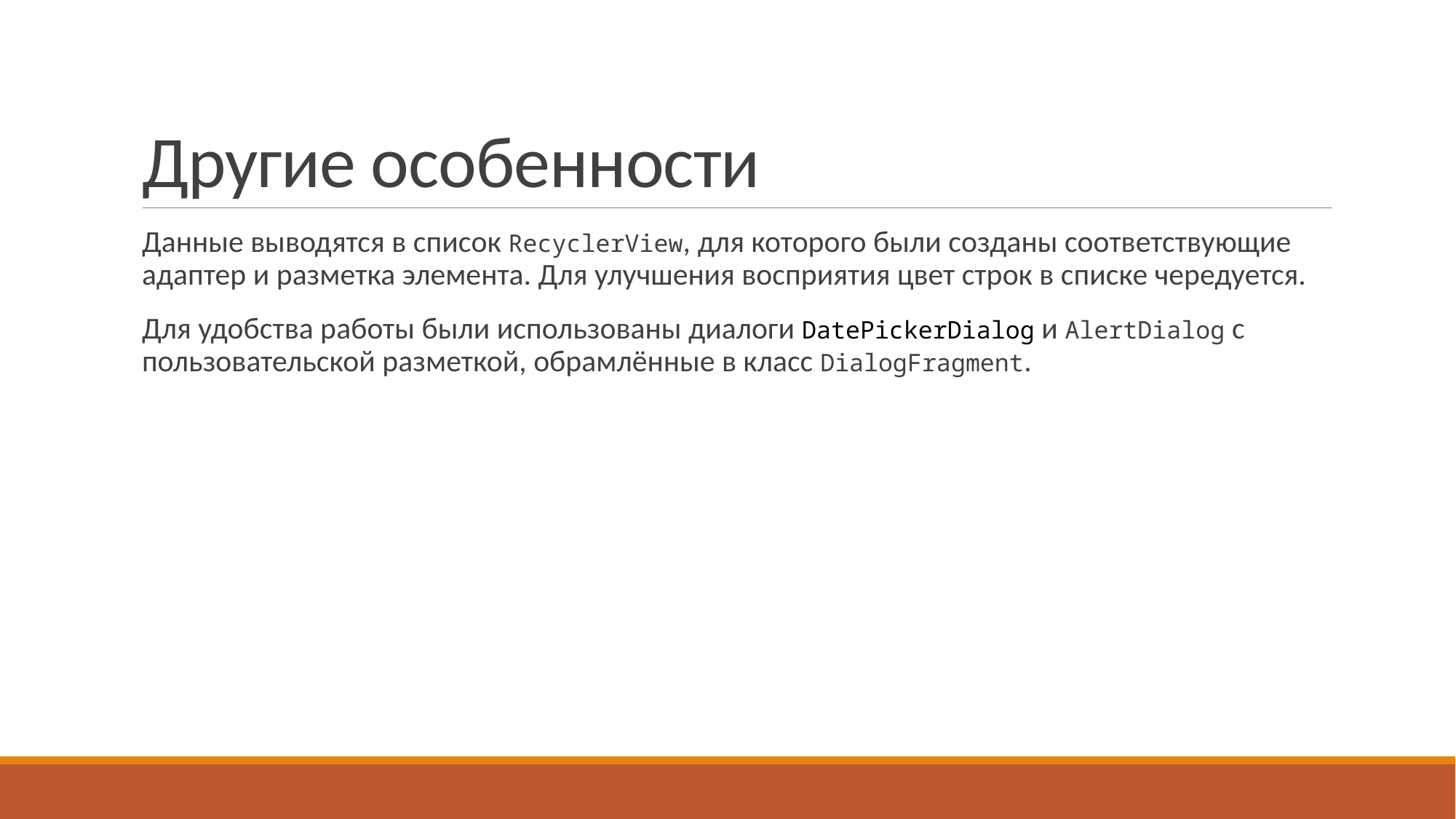

# Другие особенности
Данные выводятся в список RecyclerView, для которого были созданы соответствующие адаптер и разметка элемента. Для улучшения восприятия цвет строк в списке чередуется.
Для удобства работы были использованы диалоги DatePickerDialog и AlertDialog с пользовательской разметкой, обрамлённые в класс DialogFragment.